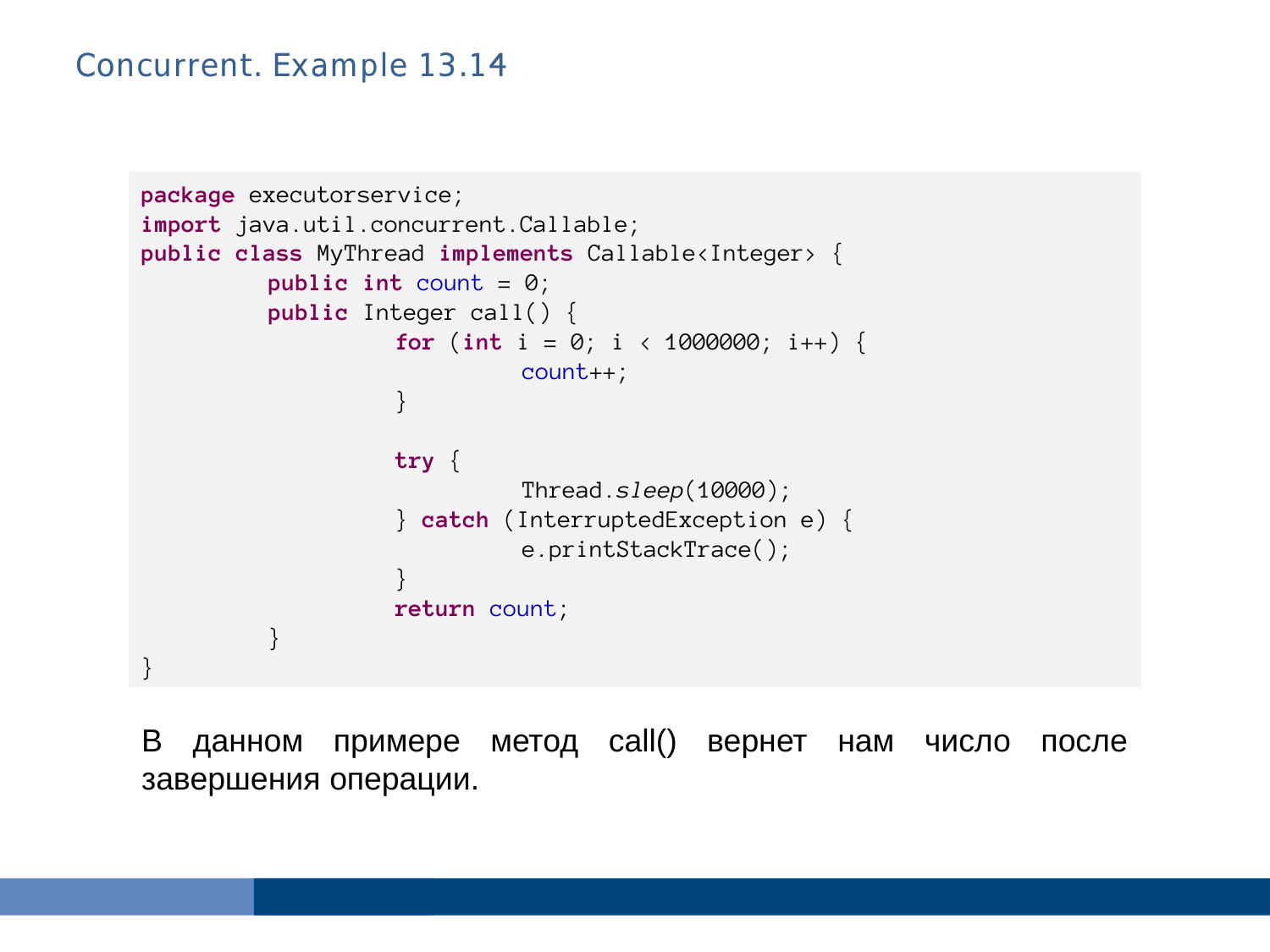

Сoncurrent. Example 13.14
package executorservice;
import java.util.concurrent.Callable;
public class MyThread implements Callable<Integer> {
	public int count = 0;
	public Integer call() {
		for (int i = 0; i < 1000000; i++) {
			count++;
		}

		try {
			Thread.sleep(10000);
		} catch (InterruptedException e) {
			e.printStackTrace();
		}
		return count;
	}
}
В данном примере метод call() вернет нам число после завершения операции.